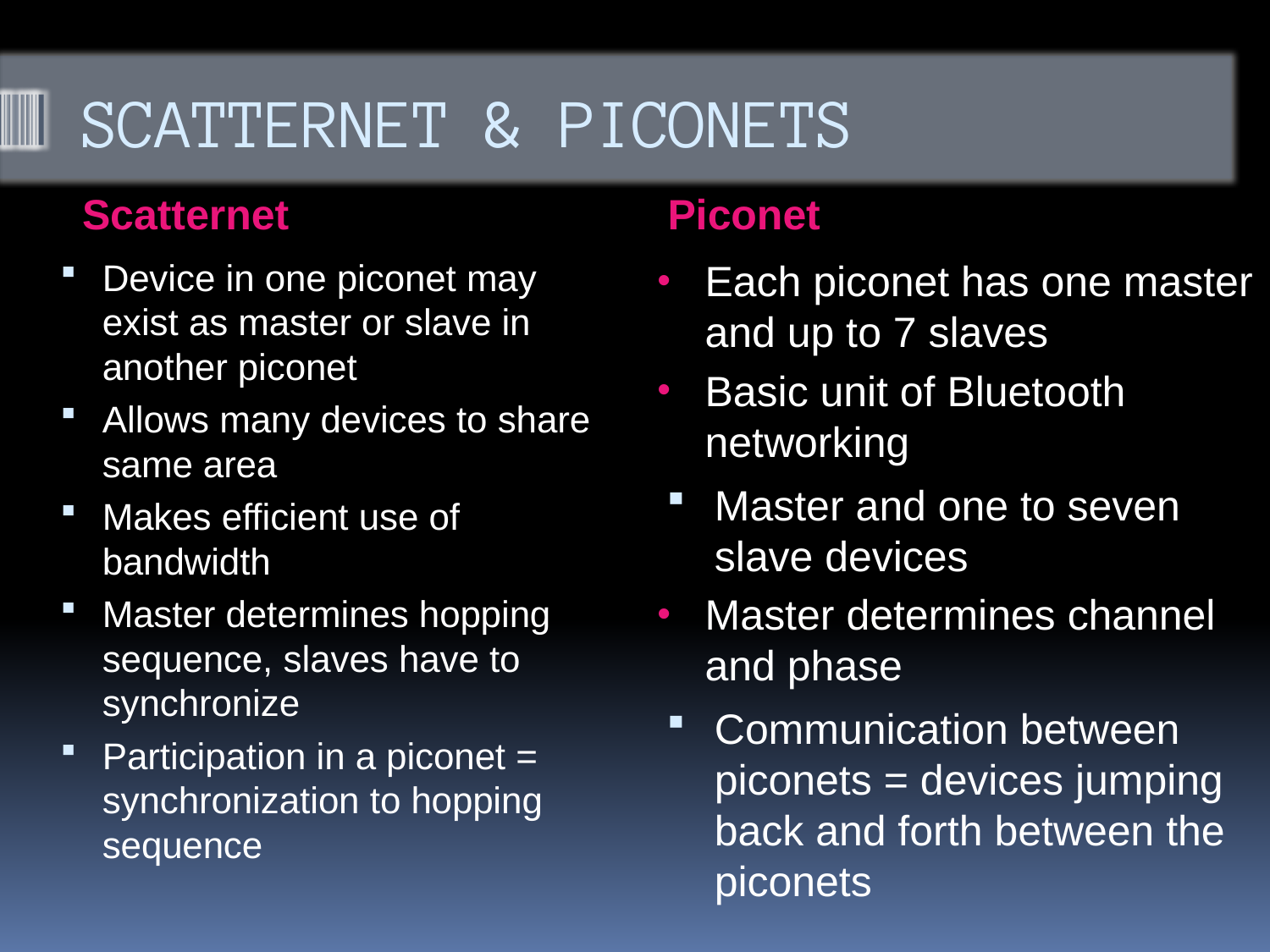

# SCATTERNET & PICONETS
Scatternet
Piconet
Device in one piconet may exist as master or slave in another piconet
Allows many devices to share same area
Makes efficient use of bandwidth
Master determines hopping sequence, slaves have to synchronize
Participation in a piconet = synchronization to hopping sequence

Each piconet has one master and up to 7 slaves
Basic unit of Bluetooth networking
Master and one to seven slave devices
Master determines channel and phase
Communication between piconets = devices jumping back and forth between the piconets